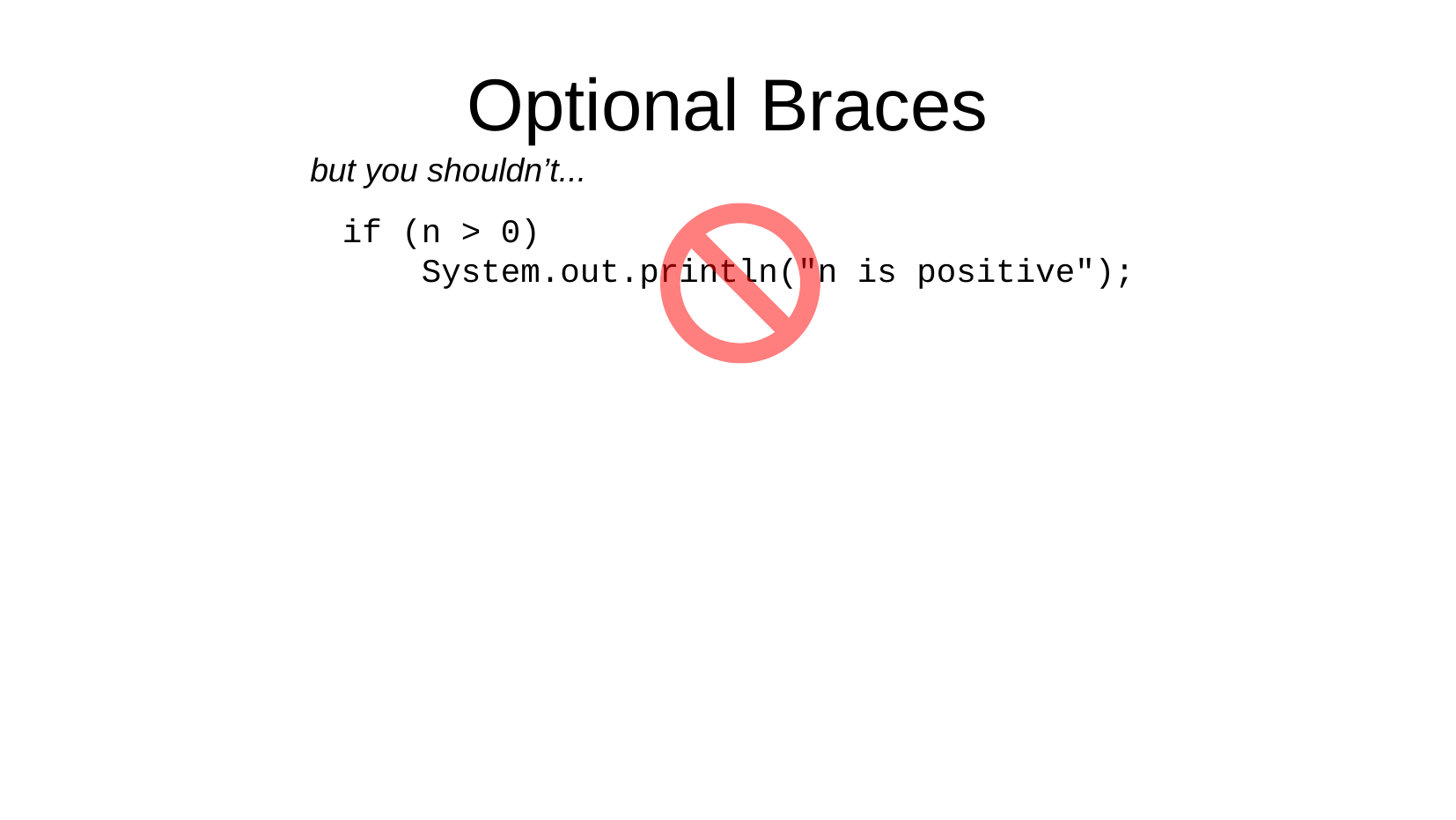

Optional Braces
but you shouldn’t...
if (n > 0)
    System.out.println("n is positive");